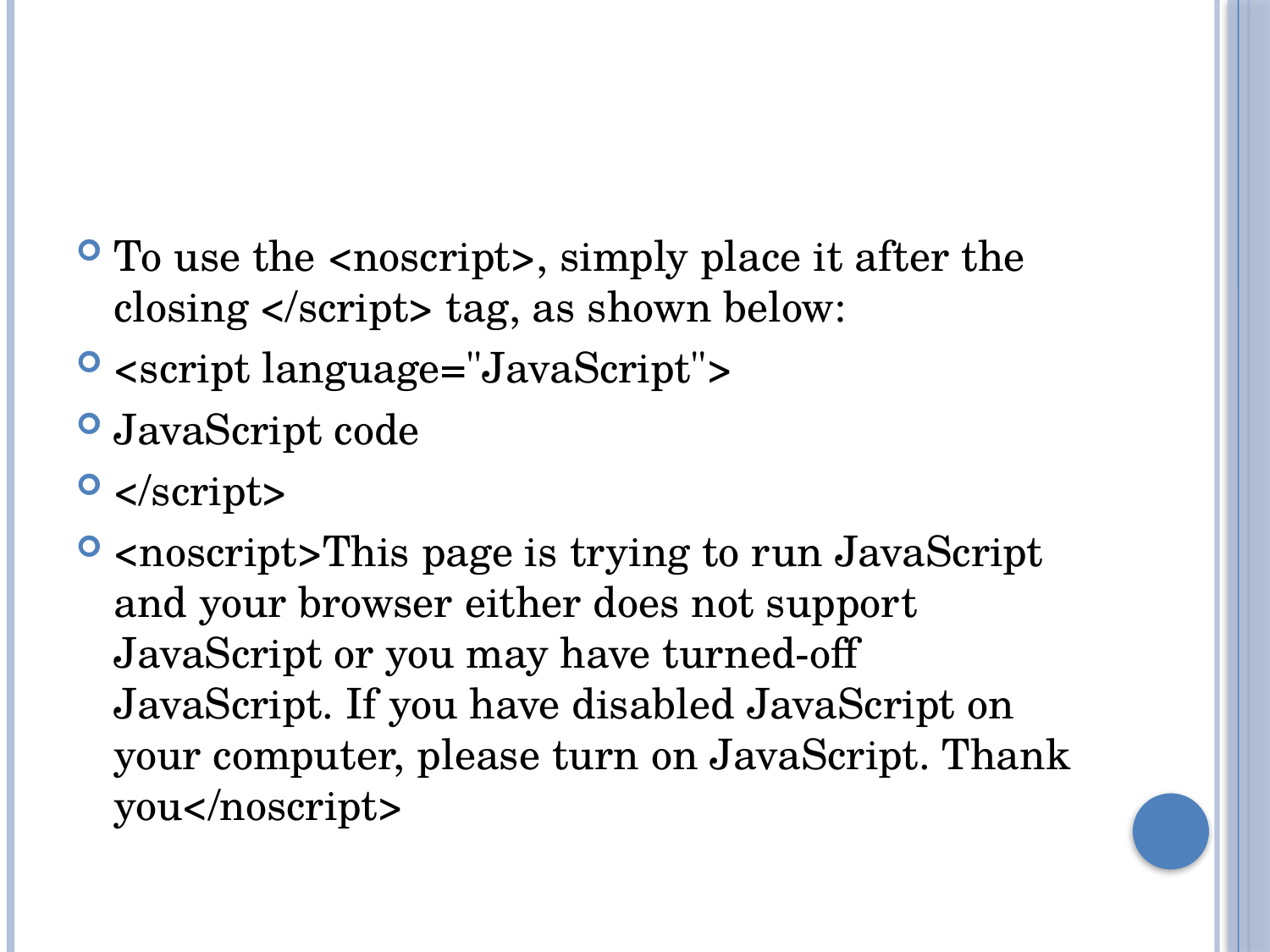

#
To use the <noscript>, simply place it after the closing </script> tag, as shown below:
<script language="JavaScript">
JavaScript code
</script>
<noscript>This page is trying to run JavaScript and your browser either does not support JavaScript or you may have turned-off JavaScript. If you have disabled JavaScript on your computer, please turn on JavaScript. Thank you</noscript>